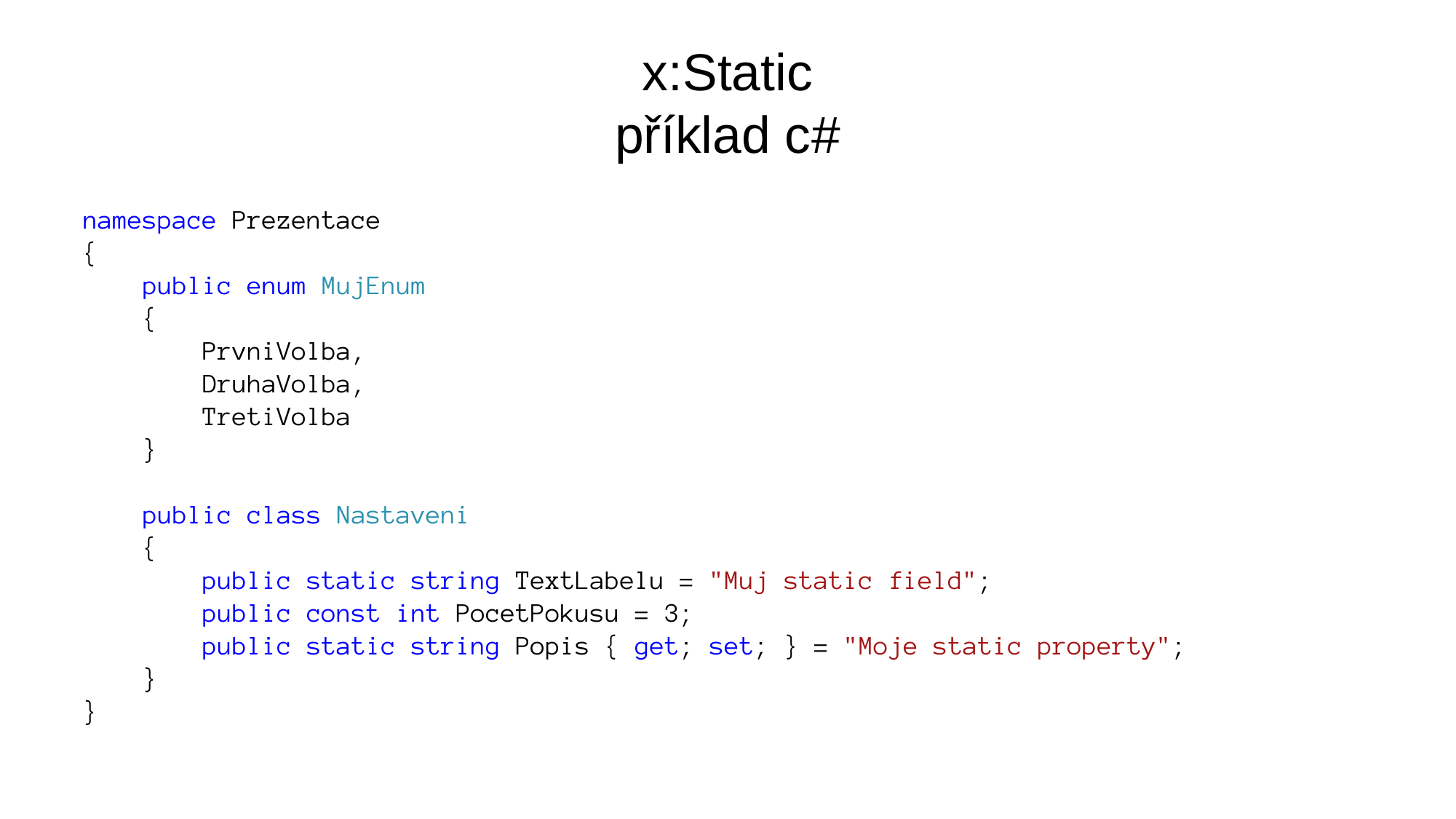

# x:Static příklad c#
namespace Prezentace
{
    public enum MujEnum
    {
        PrvniVolba,
        DruhaVolba,
        TretiVolba
    }

    public class Nastaveni
    {
        public static string TextLabelu = "Muj static field";
        public const int PocetPokusu = 3;
        public static string Popis { get; set; } = "Moje static property";
    }
}